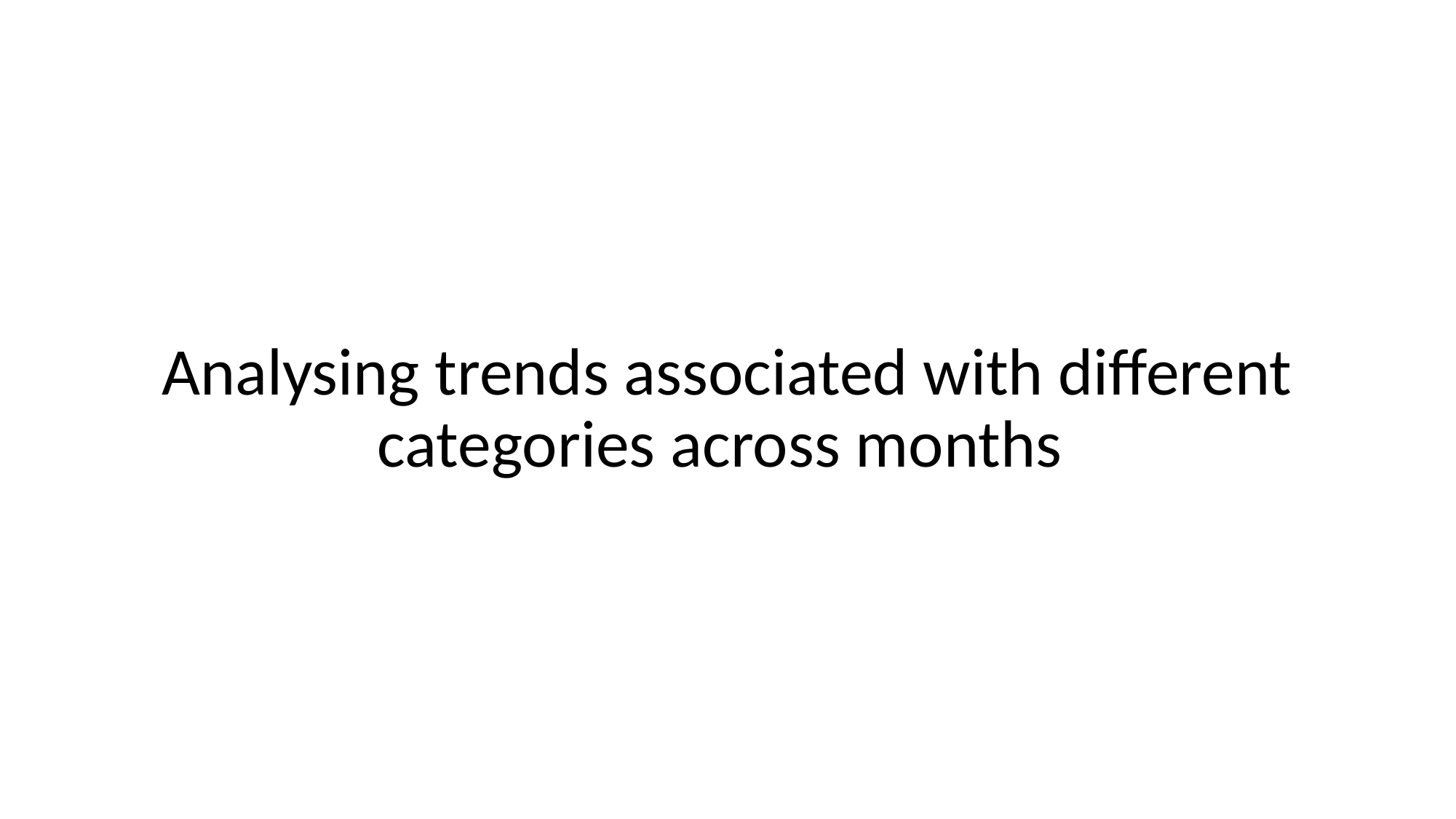

# Analysing trends associated with different categories across months